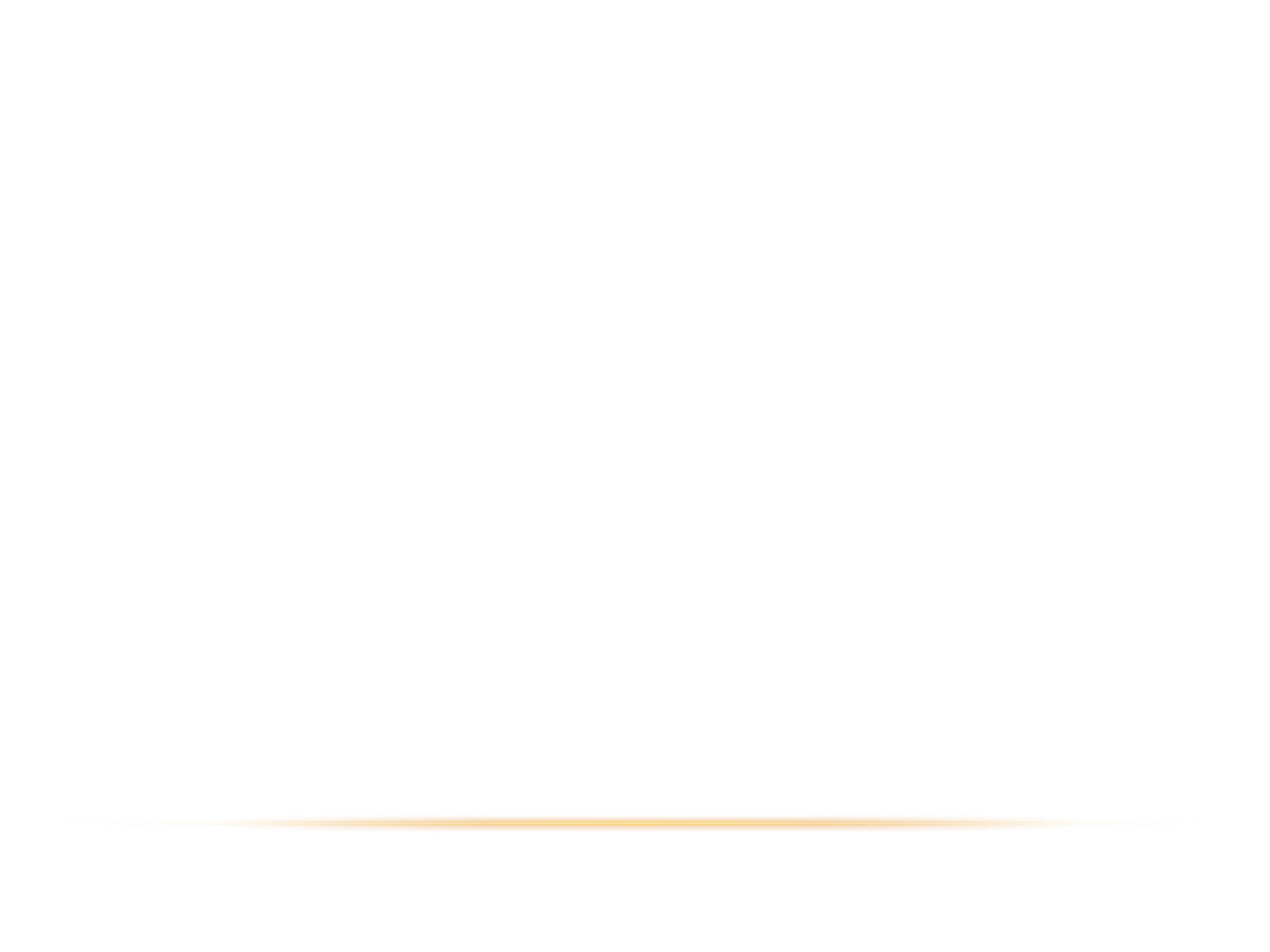

Comparison of SSA and 401k
Difference between the two: